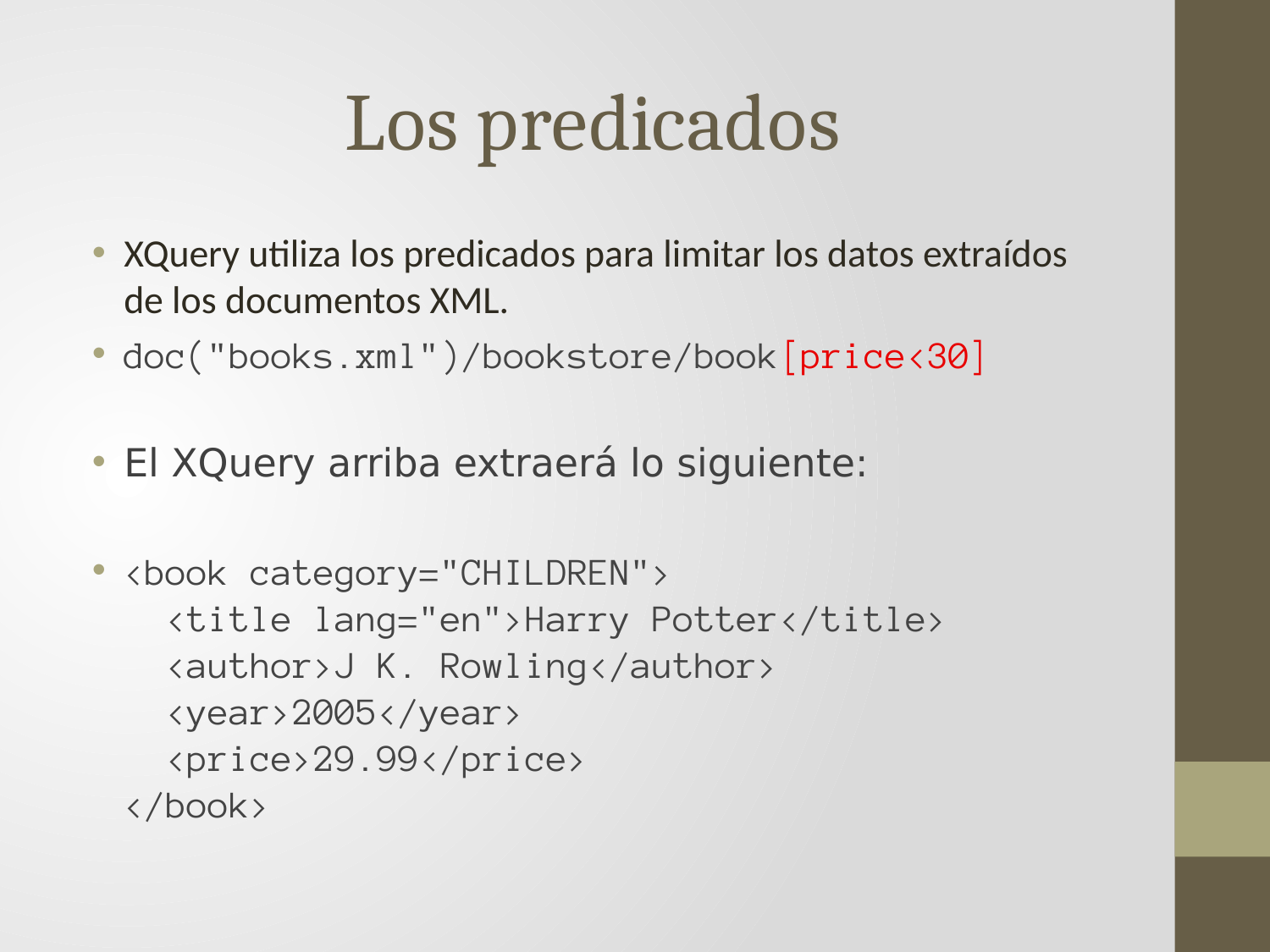

# Los predicados
XQuery utiliza los predicados para limitar los datos extraídos de los documentos XML.
doc("books.xml")/bookstore/book[price<30]

El XQuery arriba extraerá lo siguiente:

<book category="CHILDREN">
  <title lang="en">Harry Potter</title>
  <author>J K. Rowling</author>
  <year>2005</year>
  <price>29.99</price>
</book>